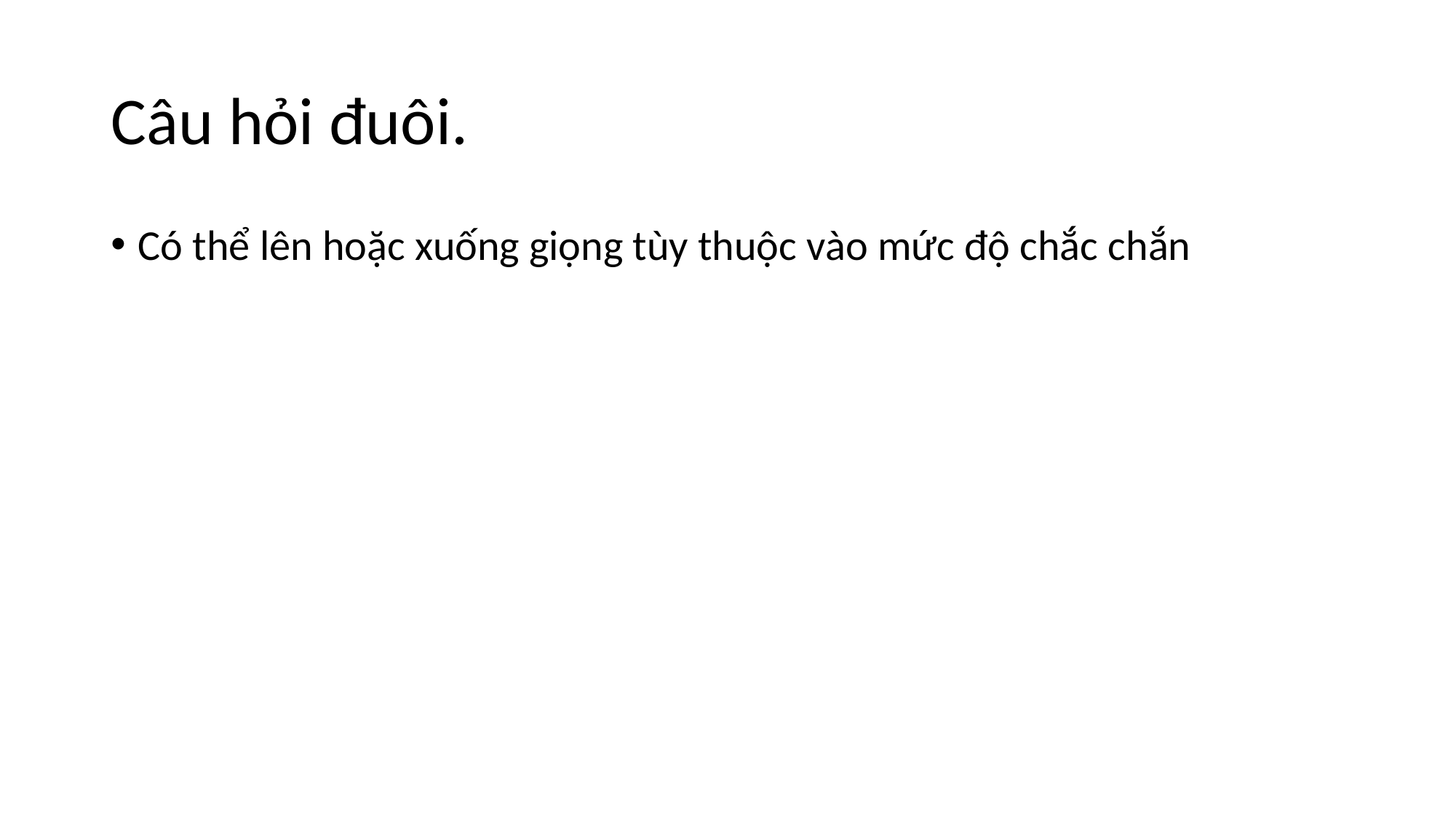

# Câu hỏi đuôi.
Có thể lên hoặc xuống giọng tùy thuộc vào mức độ chắc chắn